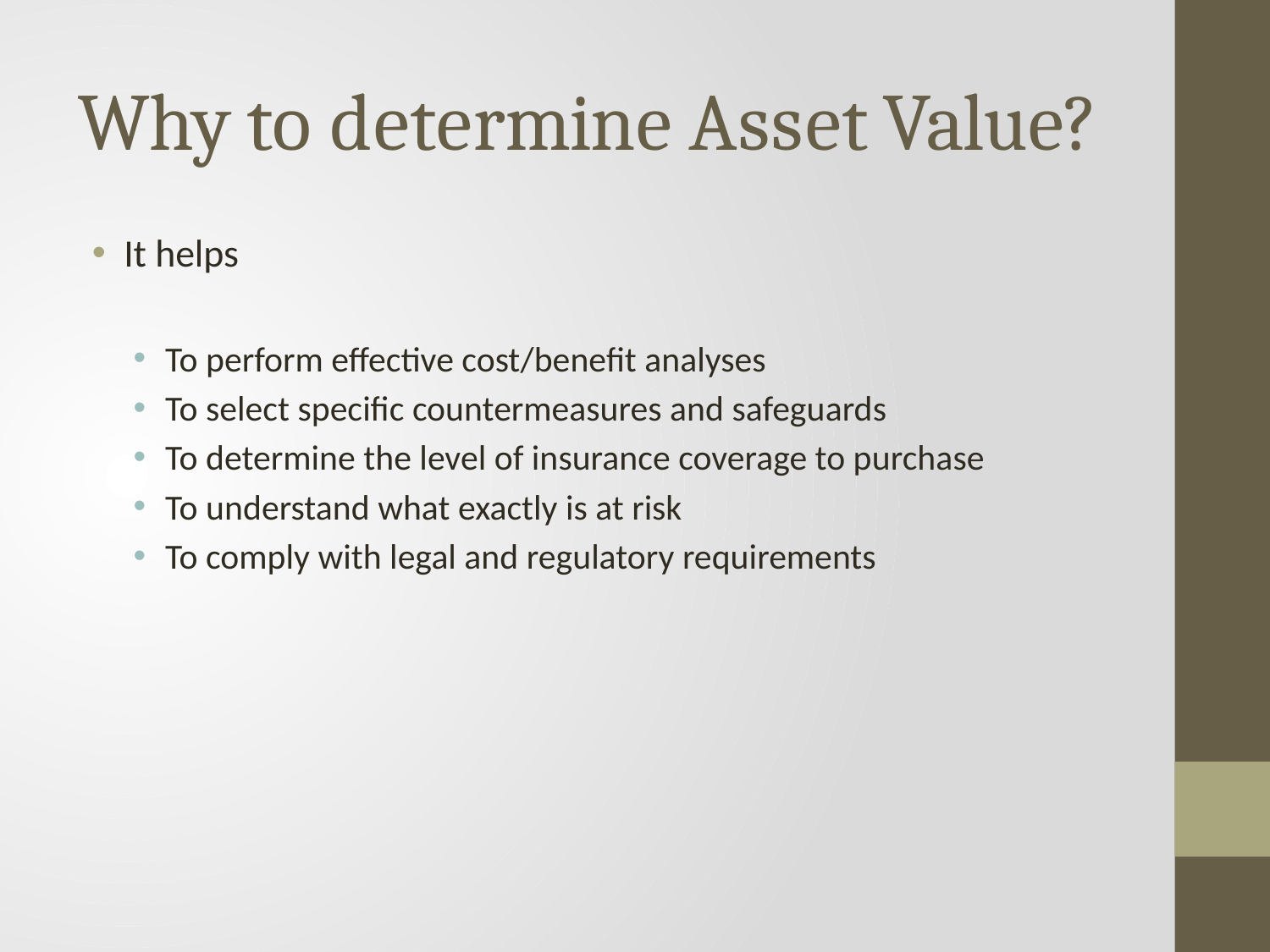

# Why to determine Asset Value?
It helps

To perform effective cost/benefit analyses
To select specific countermeasures and safeguards
To determine the level of insurance coverage to purchase
To understand what exactly is at risk
To comply with legal and regulatory requirements